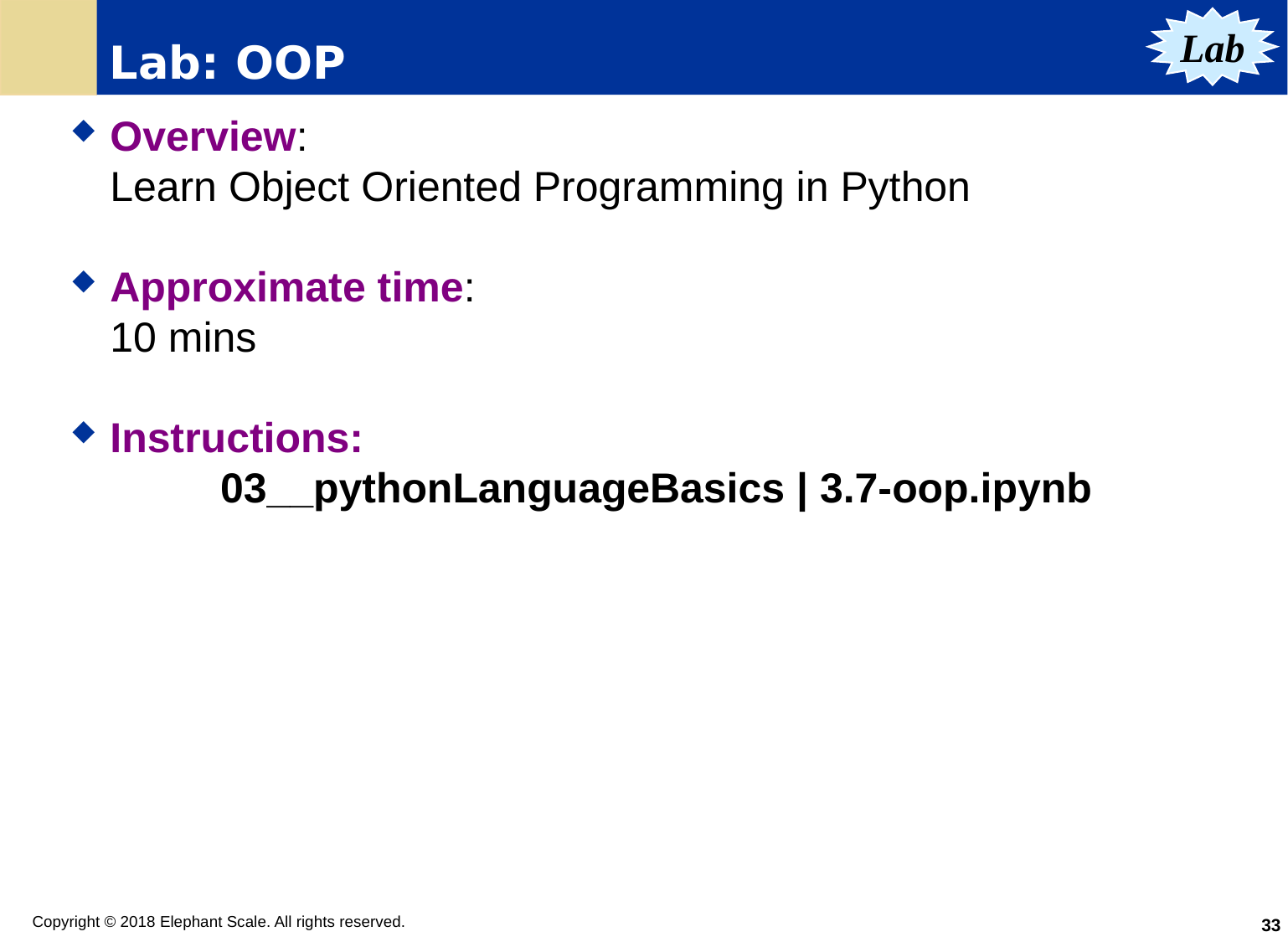

# Lab: OOP
Lab
Overview:
Learn Object Oriented Programming in Python

Approximate time:
10 mins

Instructions:
03__pythonLanguageBasics | 3.7-oop.ipynb
33
Copyright © 2018 Elephant Scale. All rights reserved.